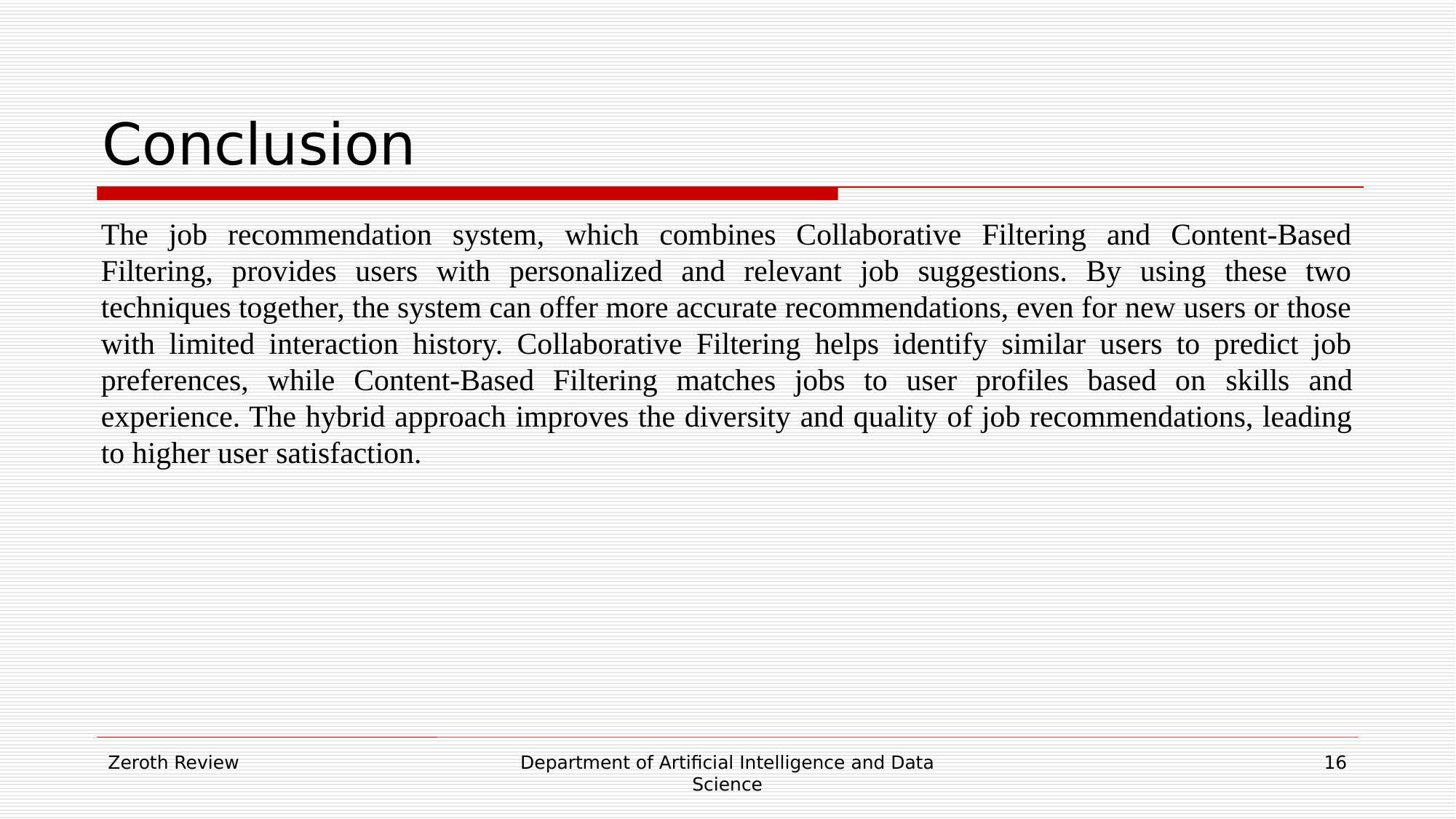

# Conclusion
The job recommendation system, which combines Collaborative Filtering and Content-Based Filtering, provides users with personalized and relevant job suggestions. By using these two techniques together, the system can offer more accurate recommendations, even for new users or those with limited interaction history. Collaborative Filtering helps identify similar users to predict job preferences, while Content-Based Filtering matches jobs to user profiles based on skills and experience. The hybrid approach improves the diversity and quality of job recommendations, leading to higher user satisfaction.

Zeroth Review
Department of Artificial Intelligence and Data Science
16